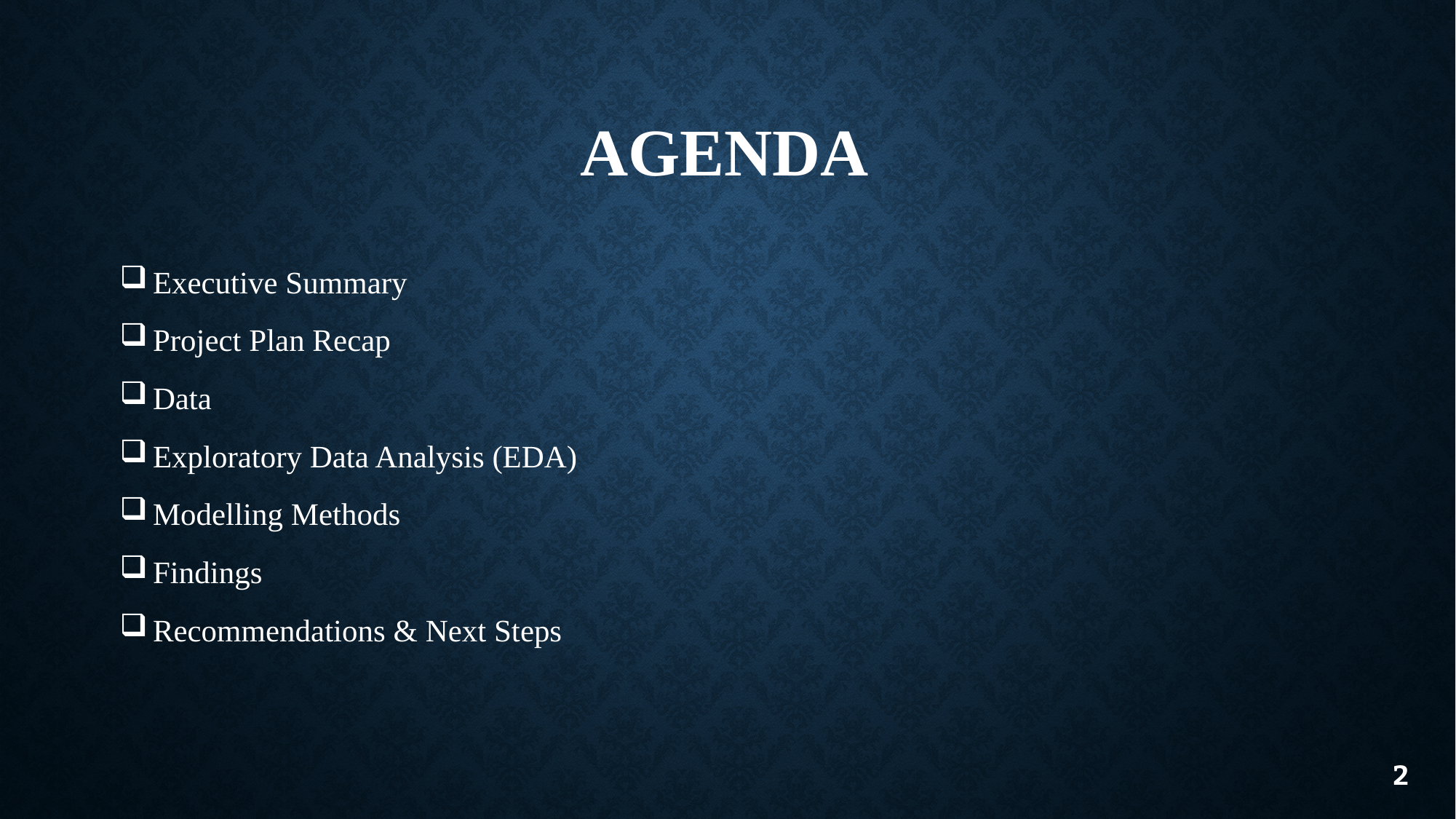

# AGENDA
 Executive Summary
 Project Plan Recap
 Data
 Exploratory Data Analysis (EDA)
 Modelling Methods
 Findings
 Recommendations & Next Steps
2